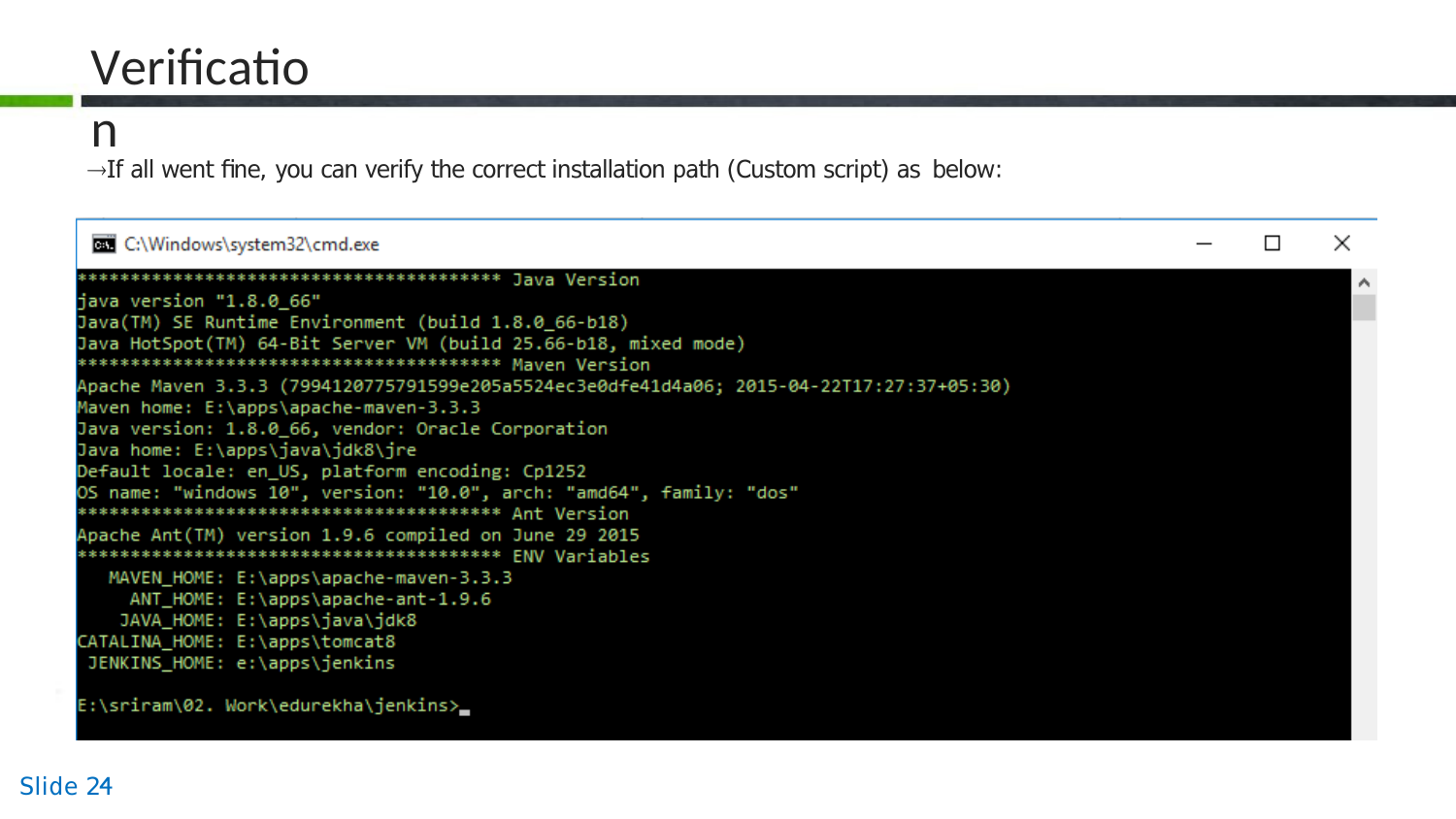

# Verification
→If all went fine, you can verify the correct installation path (Custom script) as below:

Slide 24